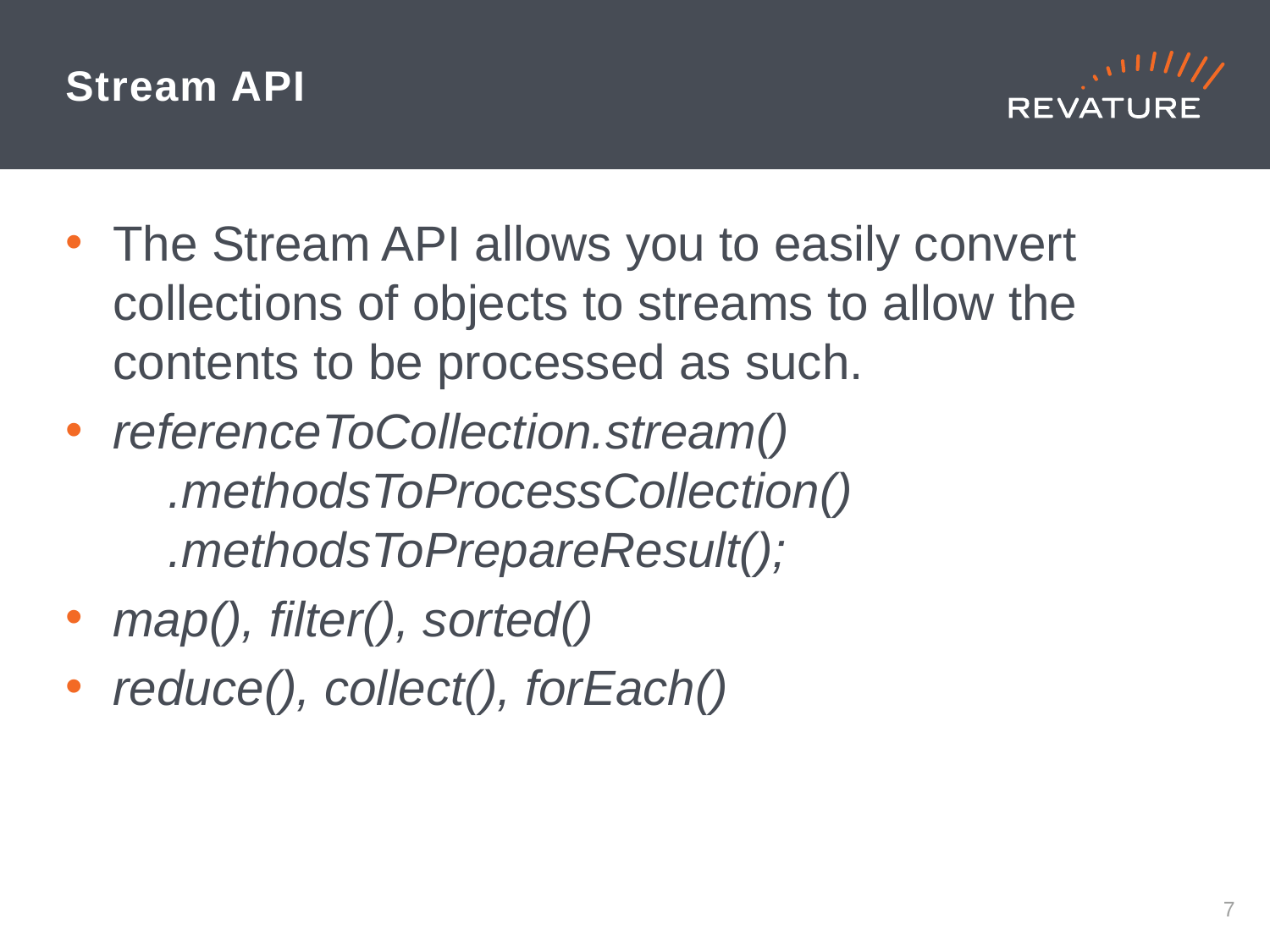

# Stream API
The Stream API allows you to easily convert collections of objects to streams to allow the contents to be processed as such.
referenceToCollection.stream()
    .methodsToProcessCollection()
    .methodsToPrepareResult();
map(), filter(), sorted()
reduce(), collect(), forEach()
7